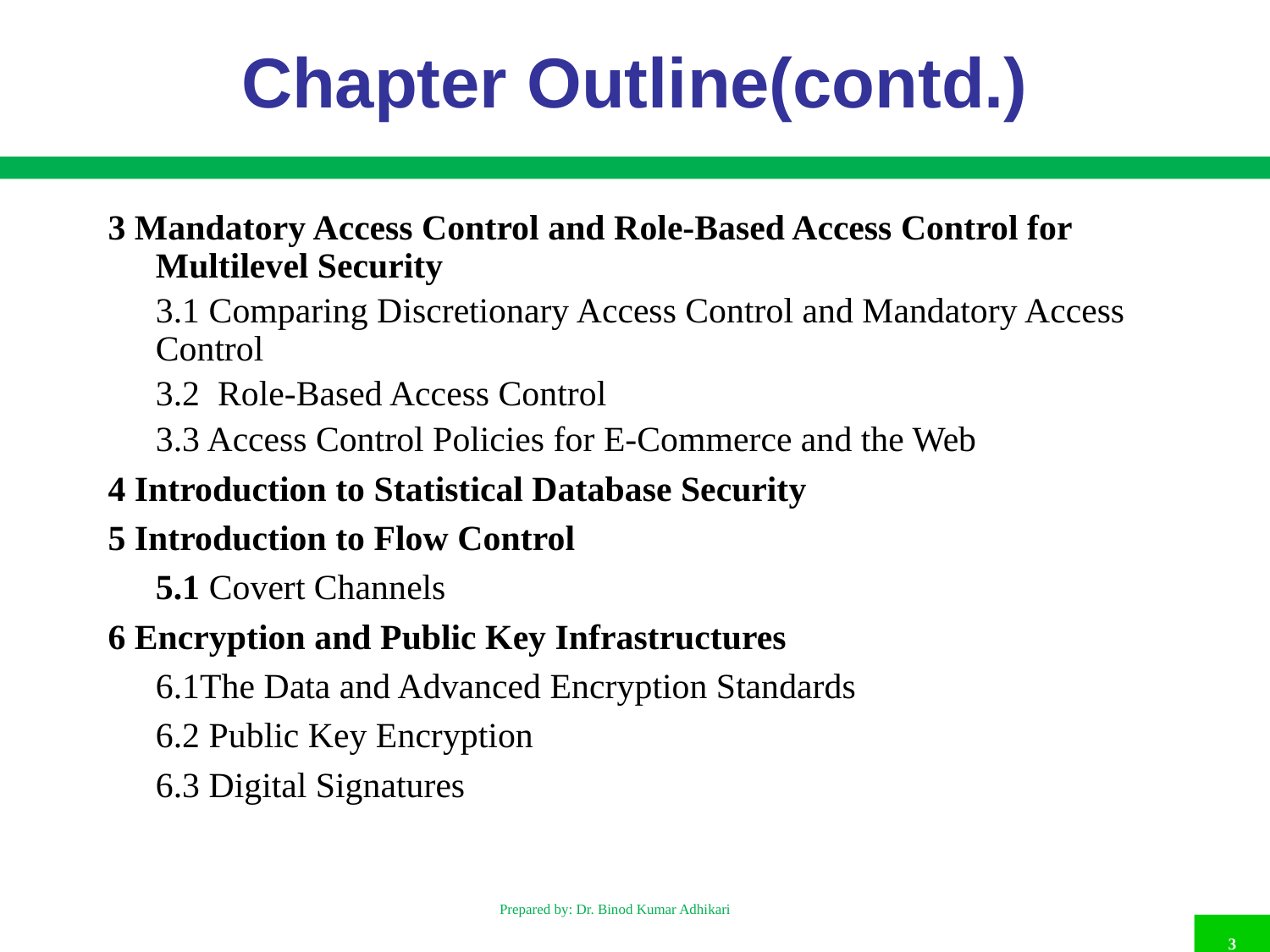

# Chapter Outline(contd.)
3 Mandatory Access Control and Role-Based Access Control for Multilevel Security
	3.1 Comparing Discretionary Access Control and Mandatory Access Control
	3.2  Role-Based Access Control
	3.3 Access Control Policies for E-Commerce and the Web
4 Introduction to Statistical Database Security
5 Introduction to Flow Control
   	5.1 Covert Channels
6 Encryption and Public Key Infrastructures
	6.1The Data and Advanced Encryption Standards
	6.2 Public Key Encryption
	6.3 Digital Signatures

Prepared by: Dr. Binod Kumar Adhikari
3